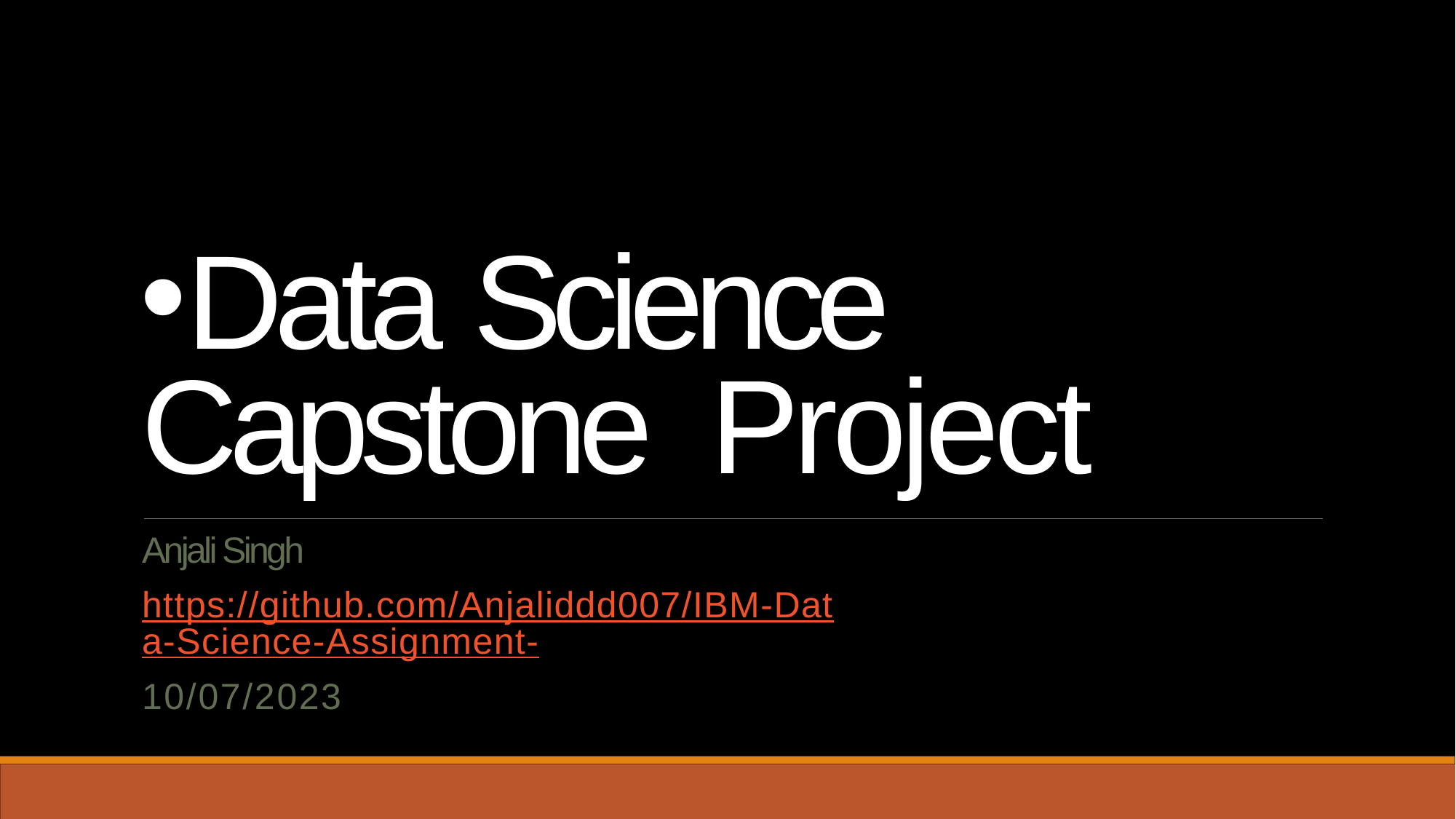

Data Science Capstone  Project
Anjali Singh
https://github.com/Anjaliddd007/IBM-Data-Science-Assignment-
10/07/2023